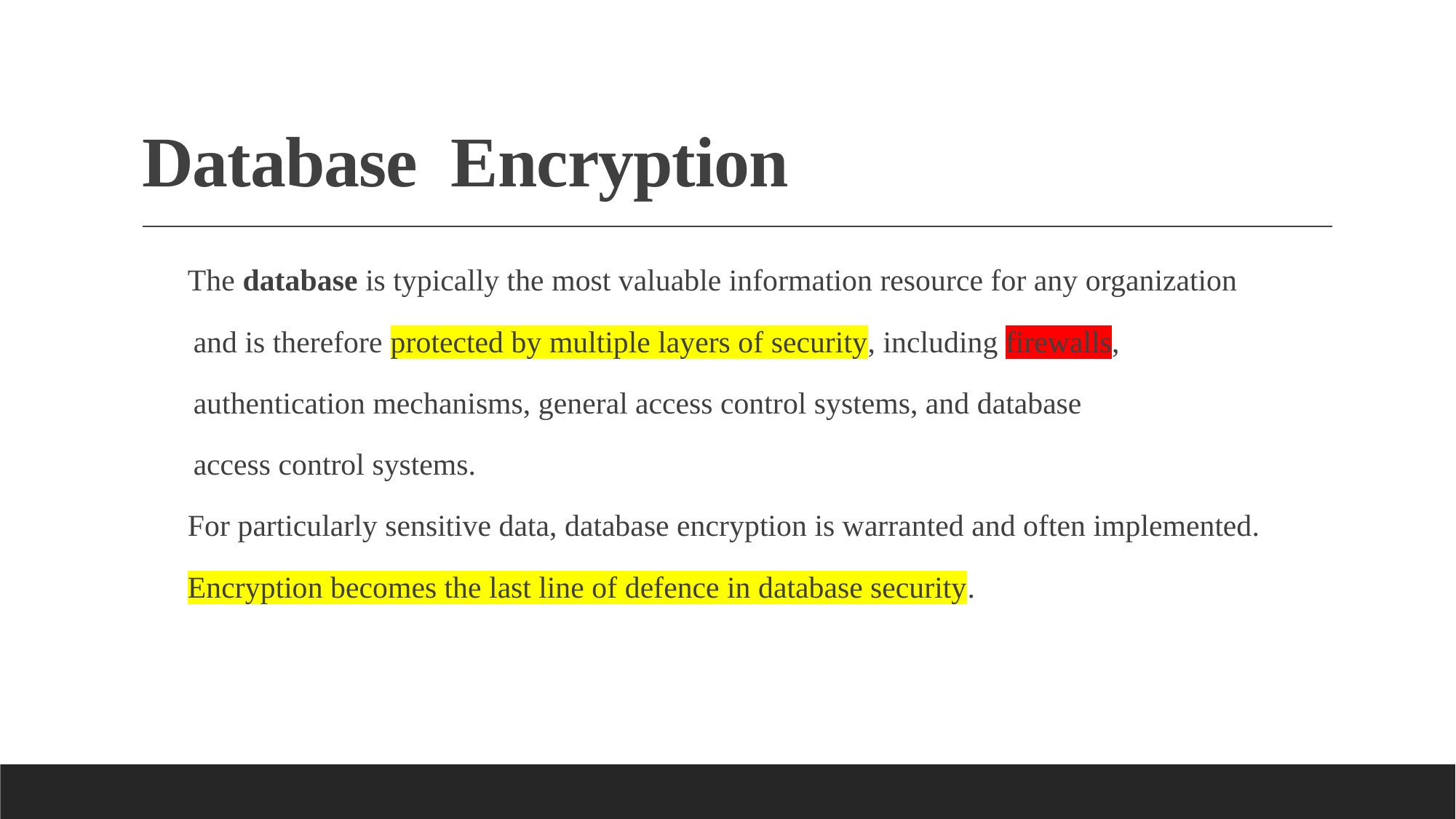

# Database  Encryption
      The database is typically the most valuable information resource for any organization
      and is therefore protected by multiple layers of security, including firewalls,
      authentication mechanisms, general access control systems, and database
      access control systems.
      For particularly sensitive data, database encryption is warranted and often implemented.
      Encryption becomes the last line of defence in database security.